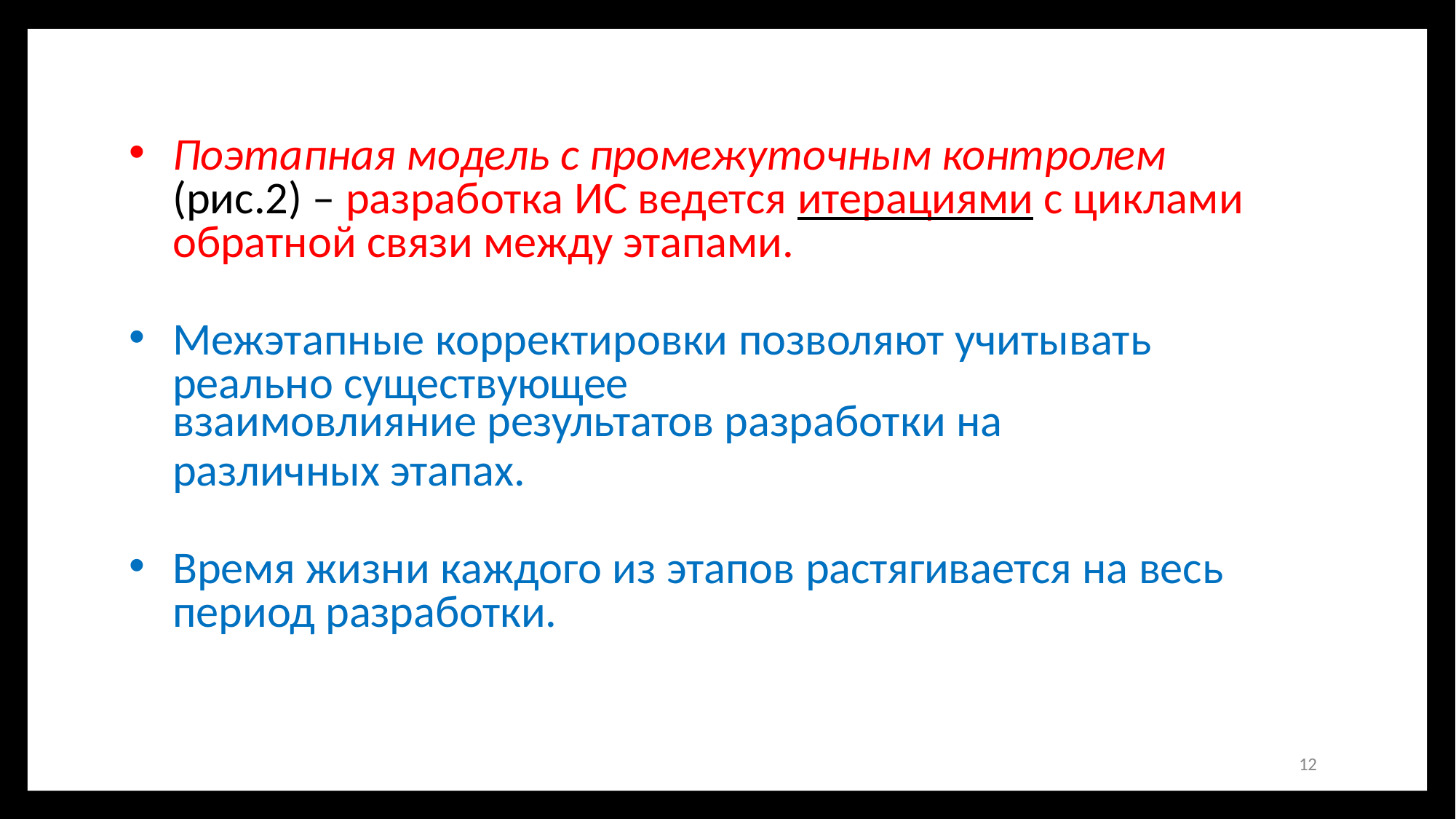

Поэтапная модель с промежуточным контролем
(рис.2) – разработка ИС ведется итерациями с циклами обратной связи между этапами.

Межэтапные корректировки позволяют учитывать реально существующее
взаимовлияние результатов разработки на
различных этапах.

Время жизни каждого из этапов растягивается на весь период разработки.
12